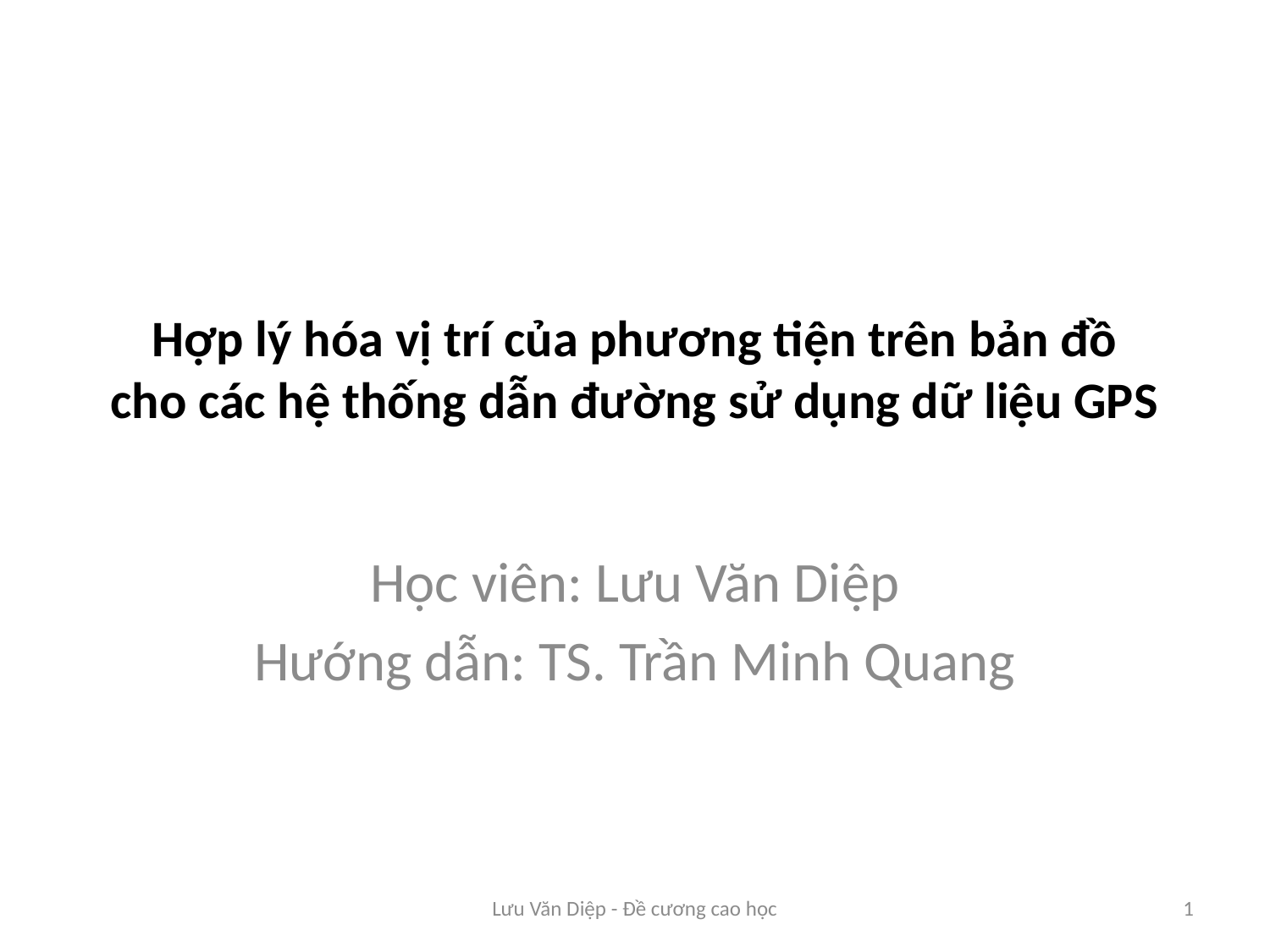

# Hợp lý hóa vị trí của phương tiện trên bản đồ cho các hệ thống dẫn đường sử dụng dữ liệu GPS
Học viên: Lưu Văn Diệp
Hướng dẫn: TS. Trần Minh Quang
Lưu Văn Diệp - Đề cương cao học
1